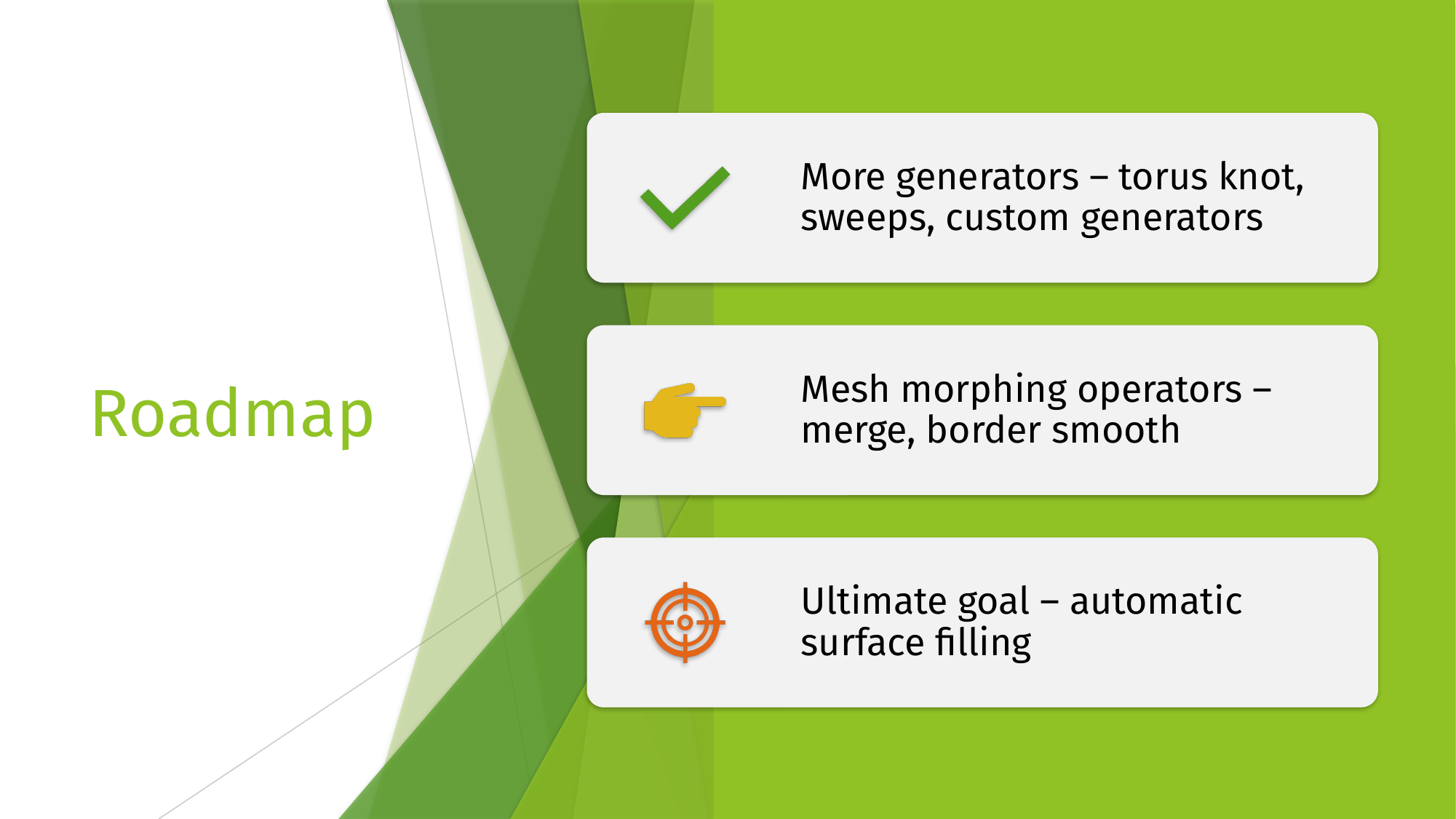

More generators – torus knot, sweeps, custom generators
Mesh morphing operators – merge, border smooth
Ultimate goal – automatic surface filling
# Roadmap